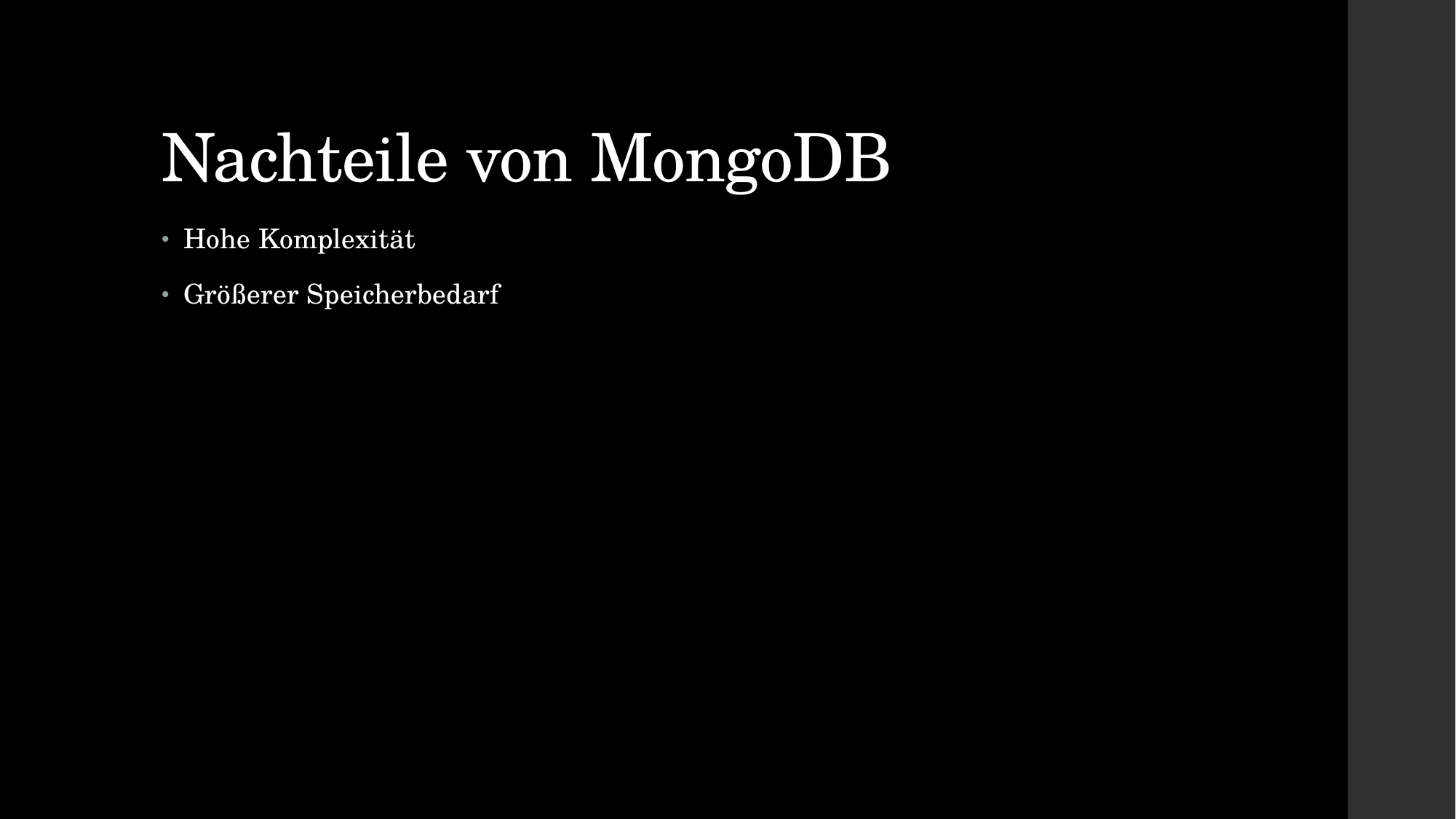

# Nachteile von MongoDB
Hohe Komplexität
Größerer Speicherbedarf